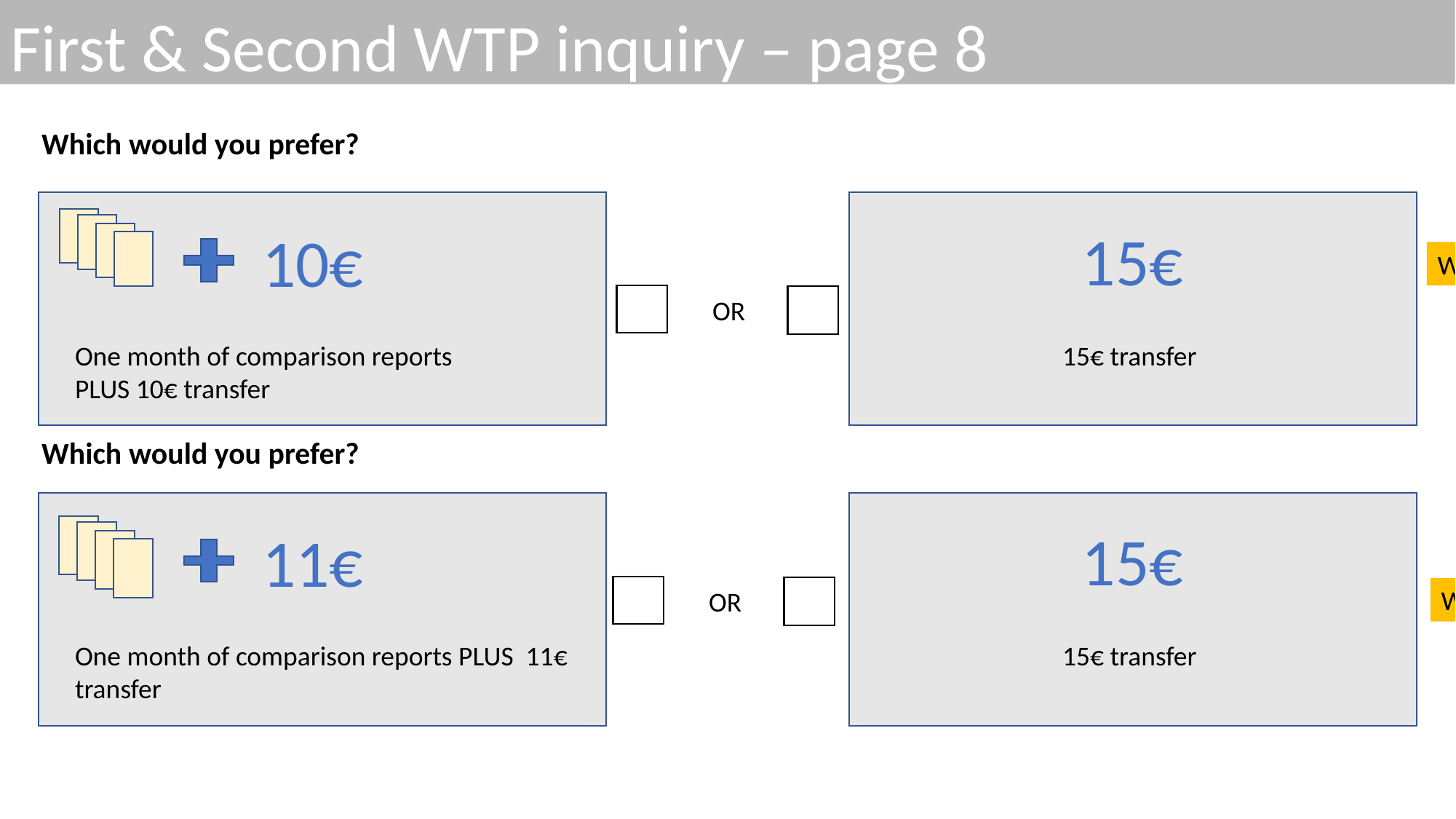

First & Second WTP inquiry – page 8
Which would you prefer?

15€
10€

WTP 5

OR
One month of comparison reports
PLUS 10€ transfer
15€ transfer
Which would you prefer?

15€
11€

WTP 4
OR
One month of comparison reports PLUS  11€ transfer
15€ transfer